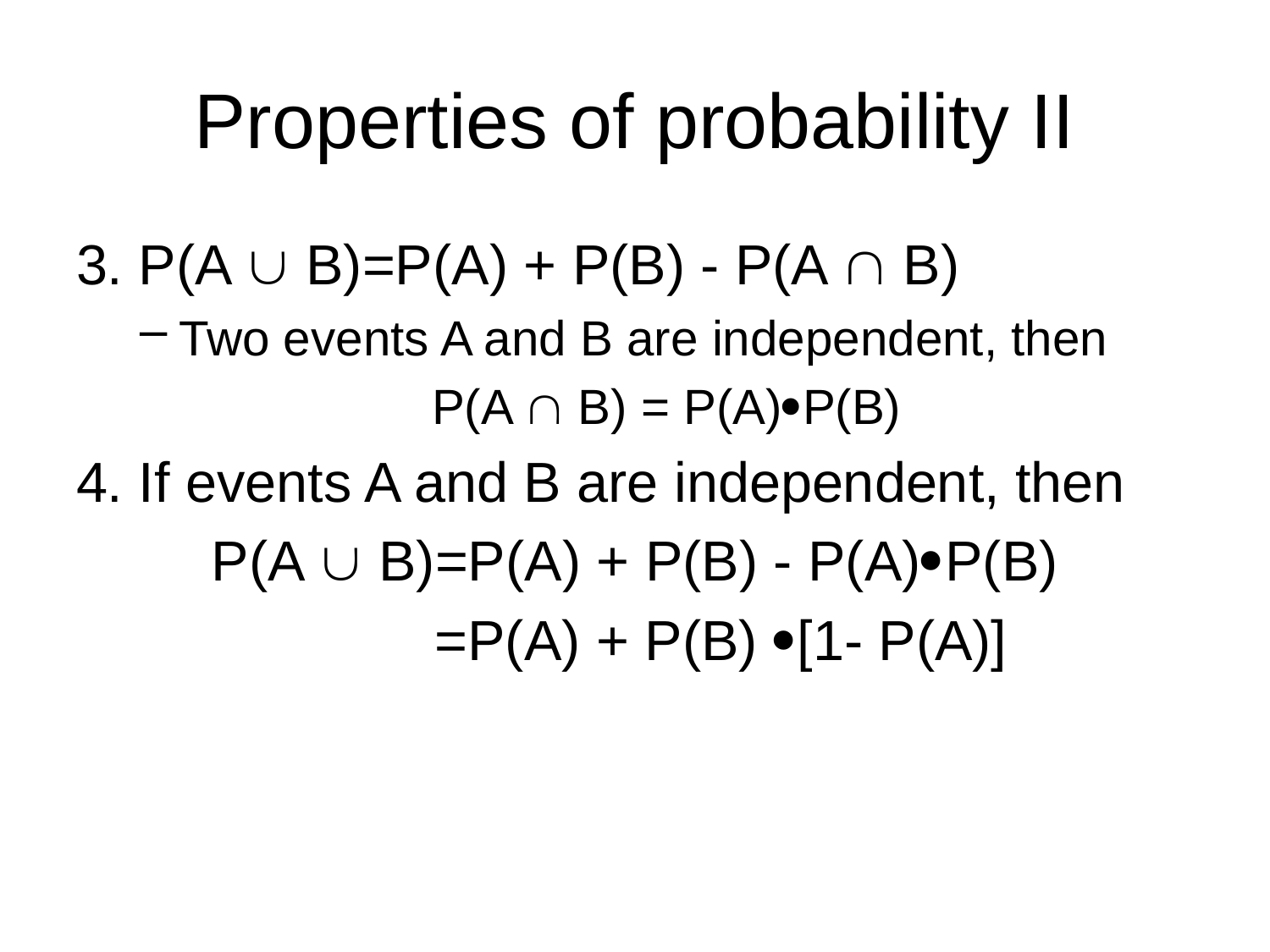

# Properties of probability II
3. P(A ∪ B)=P(A) + P(B) - P(A ∩ B)
Two events A and B are independent, then
P(A ∩ B) = P(A)•P(B)
4. If events A and B are independent, then
P(A ∪ B)=P(A) + P(B) - P(A)•P(B)
           =P(A) + P(B) •[1- P(A)]